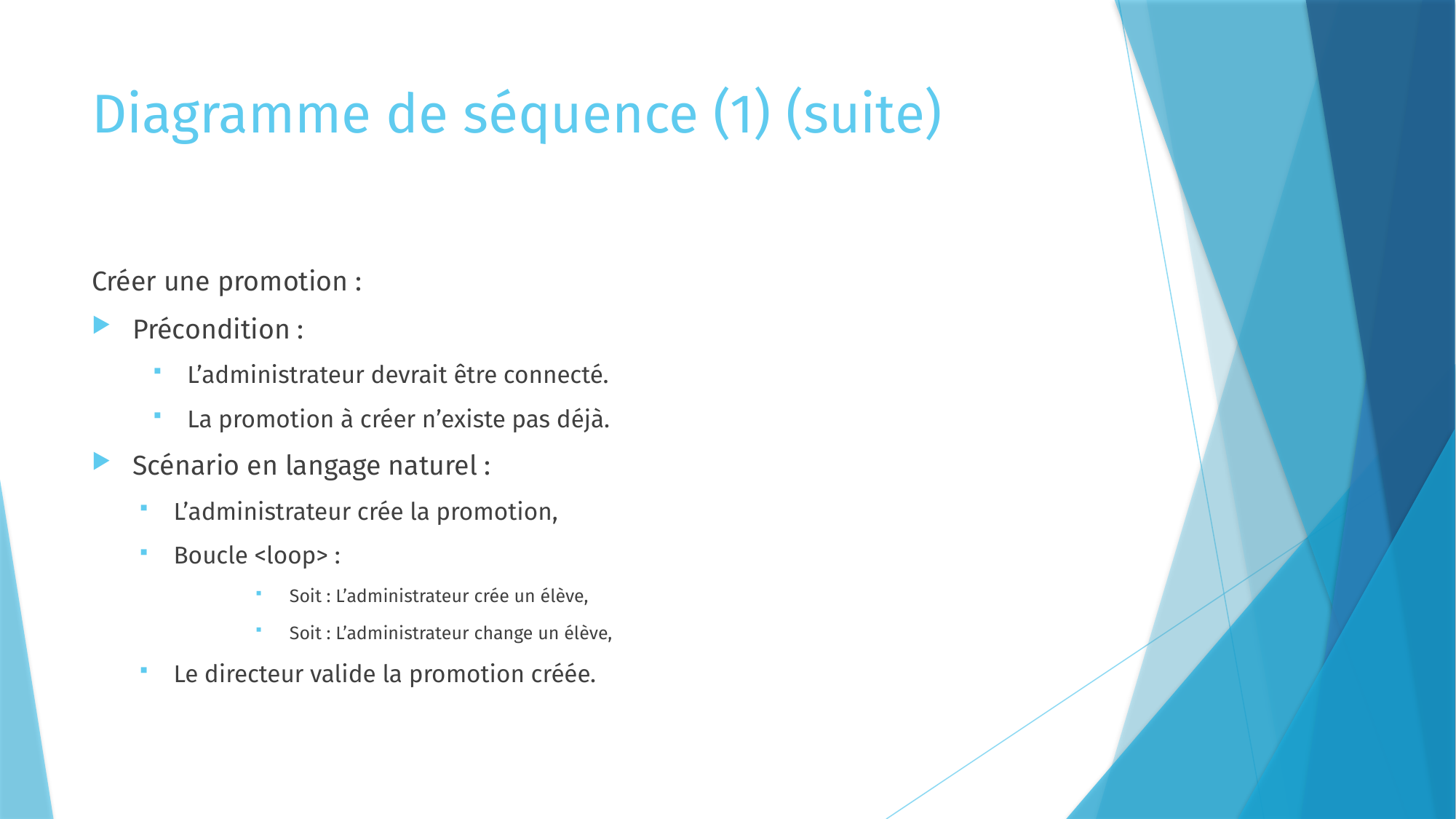

# Diagramme de séquence (1) (suite)

Créer une promotion :
Précondition :
L’administrateur devrait être connecté.
La promotion à créer n’existe pas déjà.
Scénario en langage naturel :
L’administrateur crée la promotion,
Boucle <loop> :
Soit : L’administrateur crée un élève,
Soit : L’administrateur change un élève,
Le directeur valide la promotion créée.